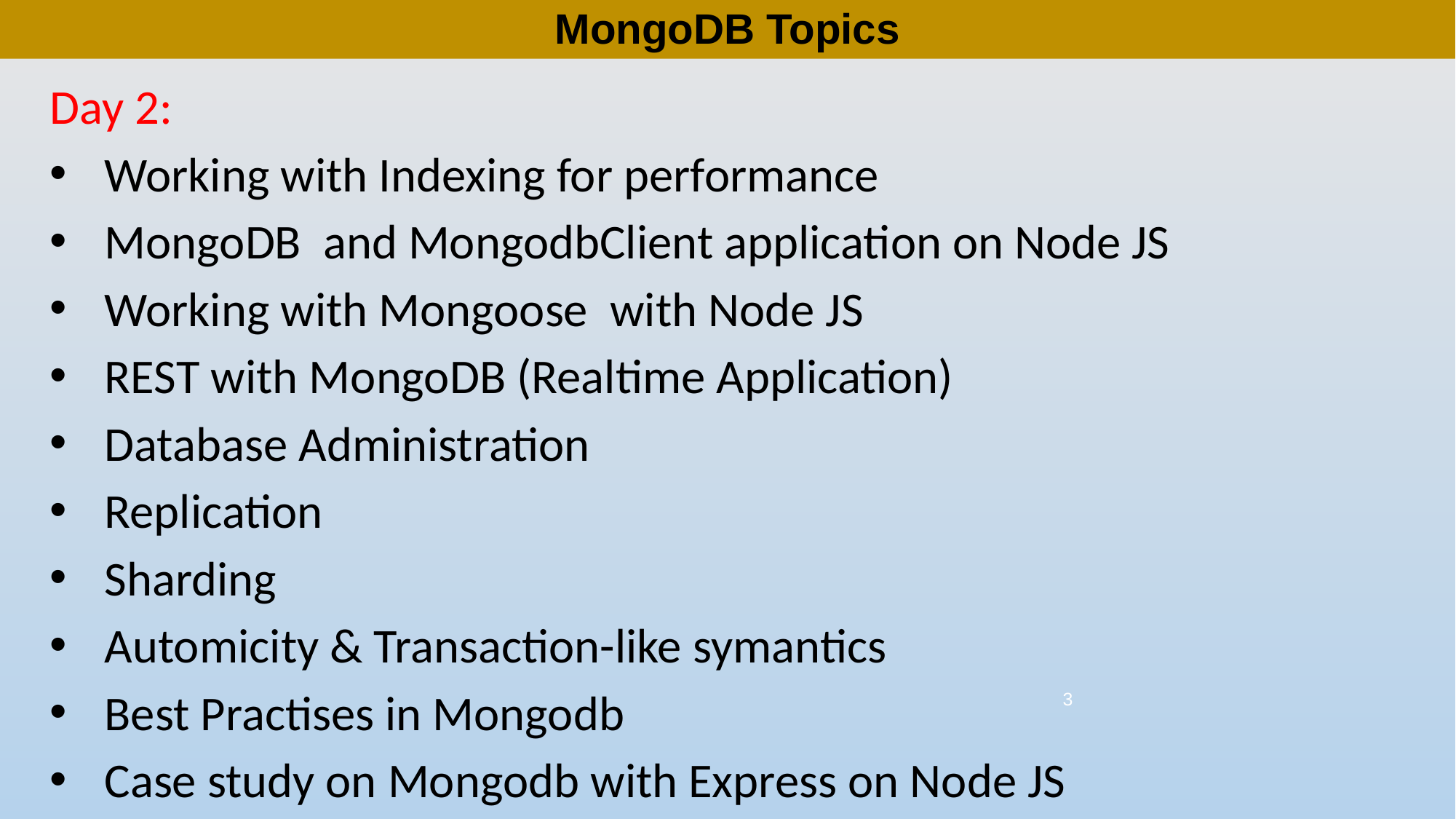

# MongoDB Topics
Day 2:
Working with Indexing for performance
MongoDB  and MongodbClient application on Node JS
Working with Mongoose  with Node JS
REST with MongoDB (Realtime Application)
Database Administration
Replication
Sharding
Automicity & Transaction-like symantics
Best Practises in Mongodb
Case study on Mongodb with Express on Node JS

3